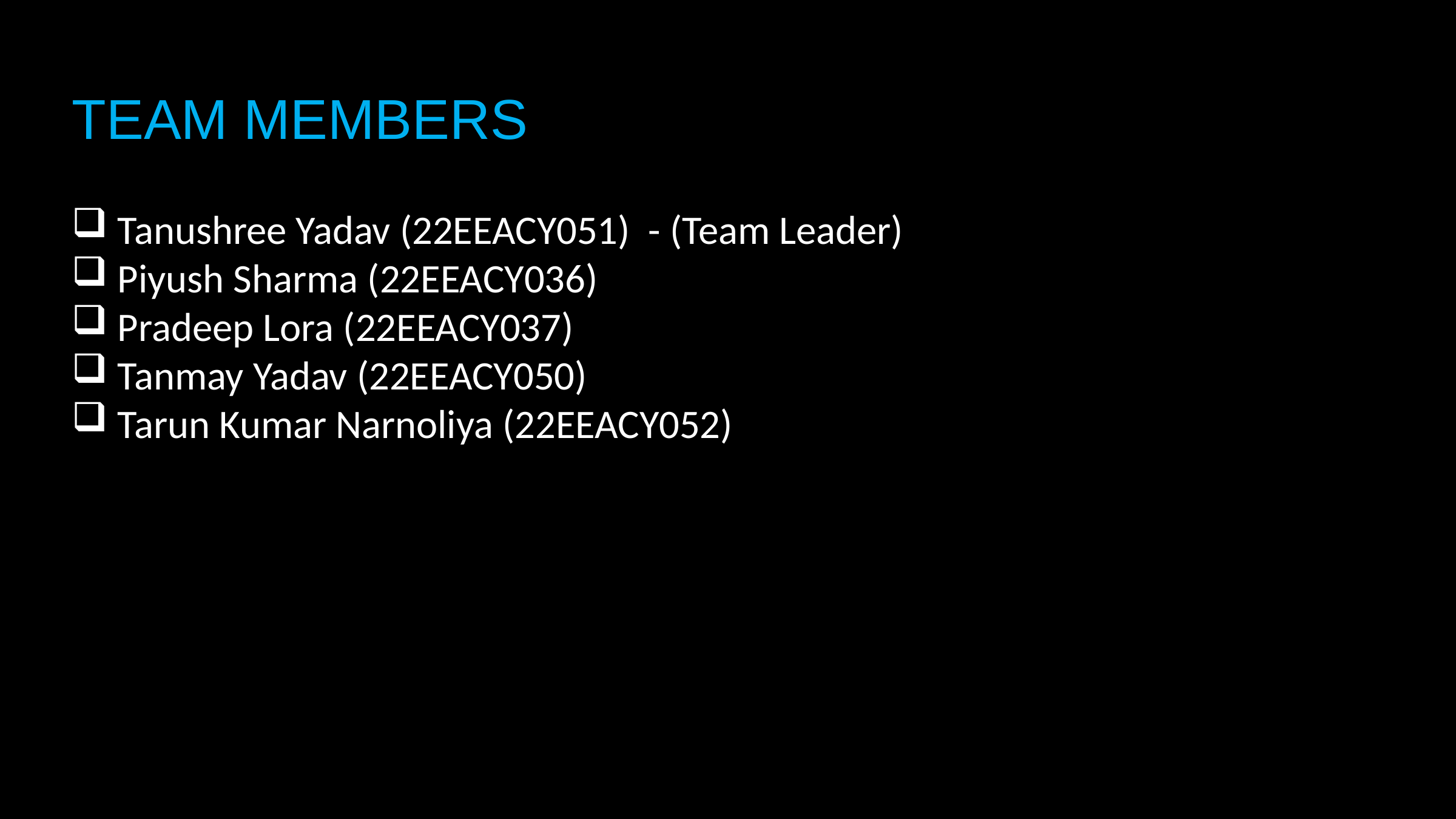

TEAM MEMBERS
 Tanushree Yadav (22EEACY051)  - (Team Leader)
 Piyush Sharma (22EEACY036)
 Pradeep Lora (22EEACY037)
 Tanmay Yadav (22EEACY050)
 Tarun Kumar Narnoliya (22EEACY052)